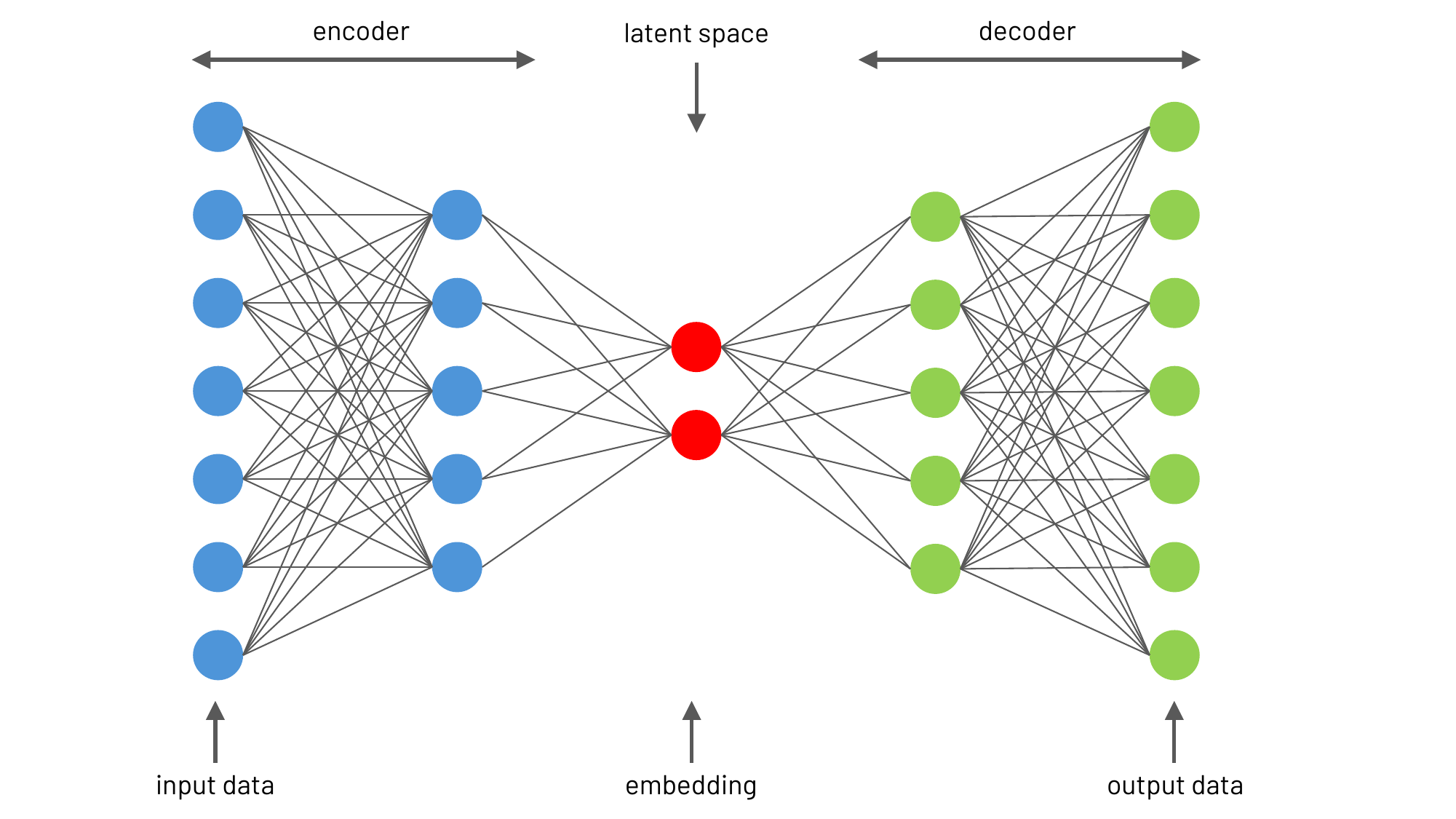

encoder
decoder
latent space

input data
embedding
output data